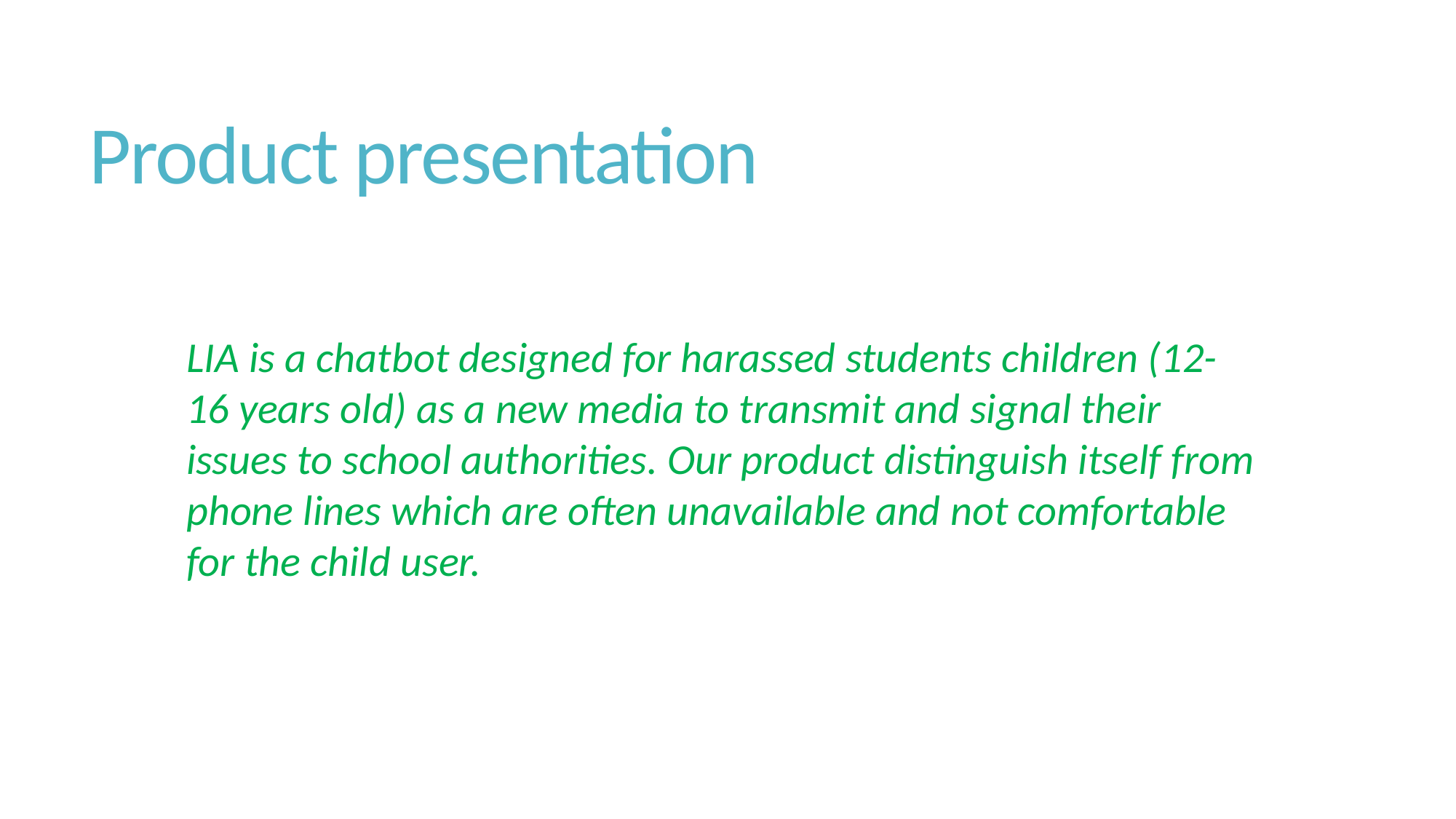

# Product presentation
LIA is a chatbot designed for harassed students children (12-16 years old) as a new media to transmit and signal their issues to school authorities. Our product distinguish itself from phone lines which are often unavailable and not comfortable for the child user.